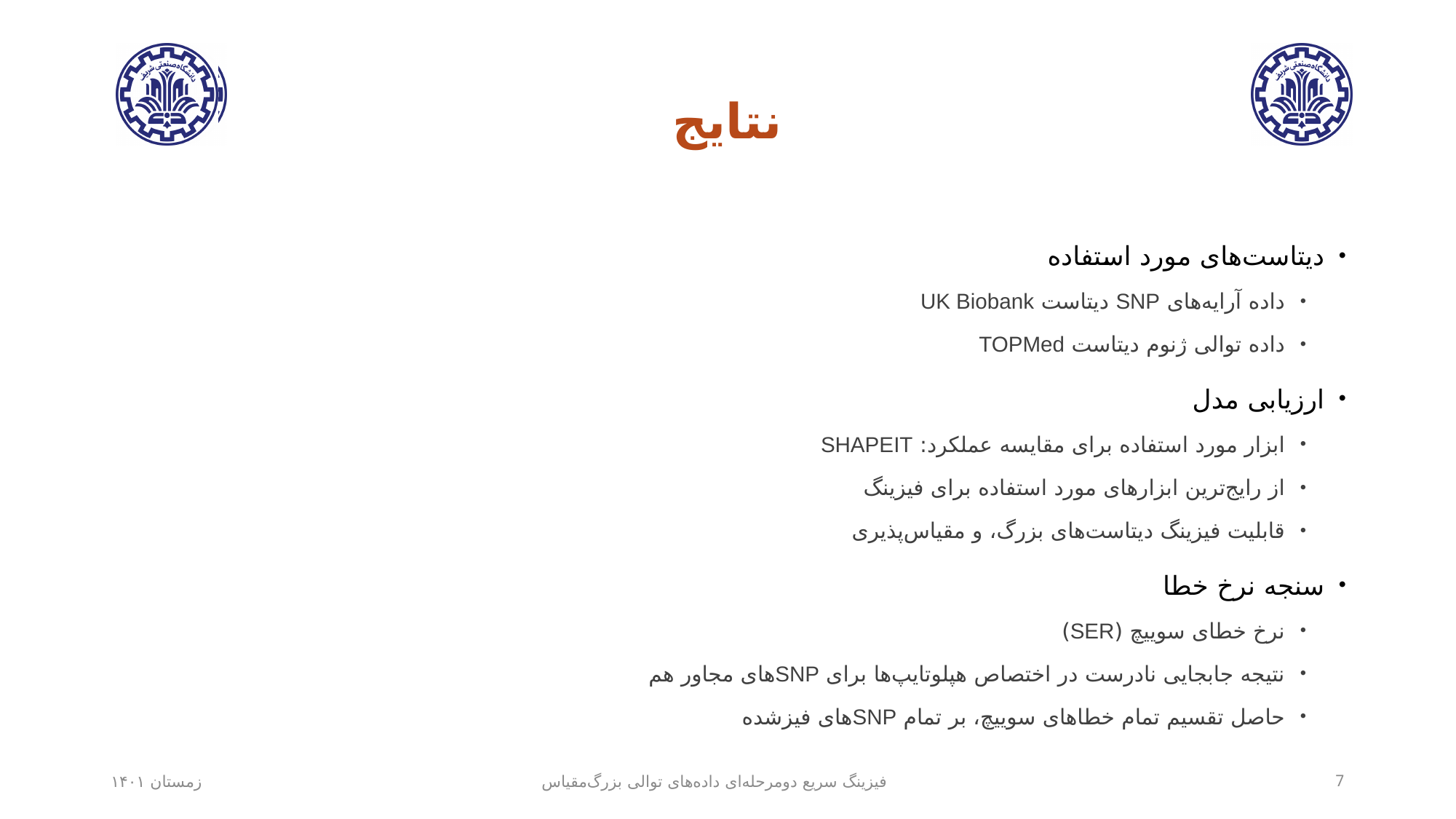

# نتایج
دیتاست‌های مورد استفاده
داده آرایه‌های SNP دیتاست UK Biobank
داده توالی ژنوم دیتاست TOPMed
ارزیابی مدل
ابزار مورد استفاده برای مقایسه عملکرد: SHAPEIT
از رایج‌ترین ابزارهای مورد استفاده برای فیزینگ
قابلیت فیزینگ دیتاست‌های بزرگ، و مقیاس‌پذیری
سنجه نرخ خطا
نرخ خطای سوییچ (SER)
نتیجه جابجایی نادرست در اختصاص هپلوتایپ‌ها برای SNPهای مجاور هم
حاصل تقسیم تمام خطاهای سوییچ، بر تمام SNPهای فیزشده

زمستان ۱۴۰۱
فیزینگ سریع دومرحله‌ای داده‌های توالی بزرگ‌مقیاس
7